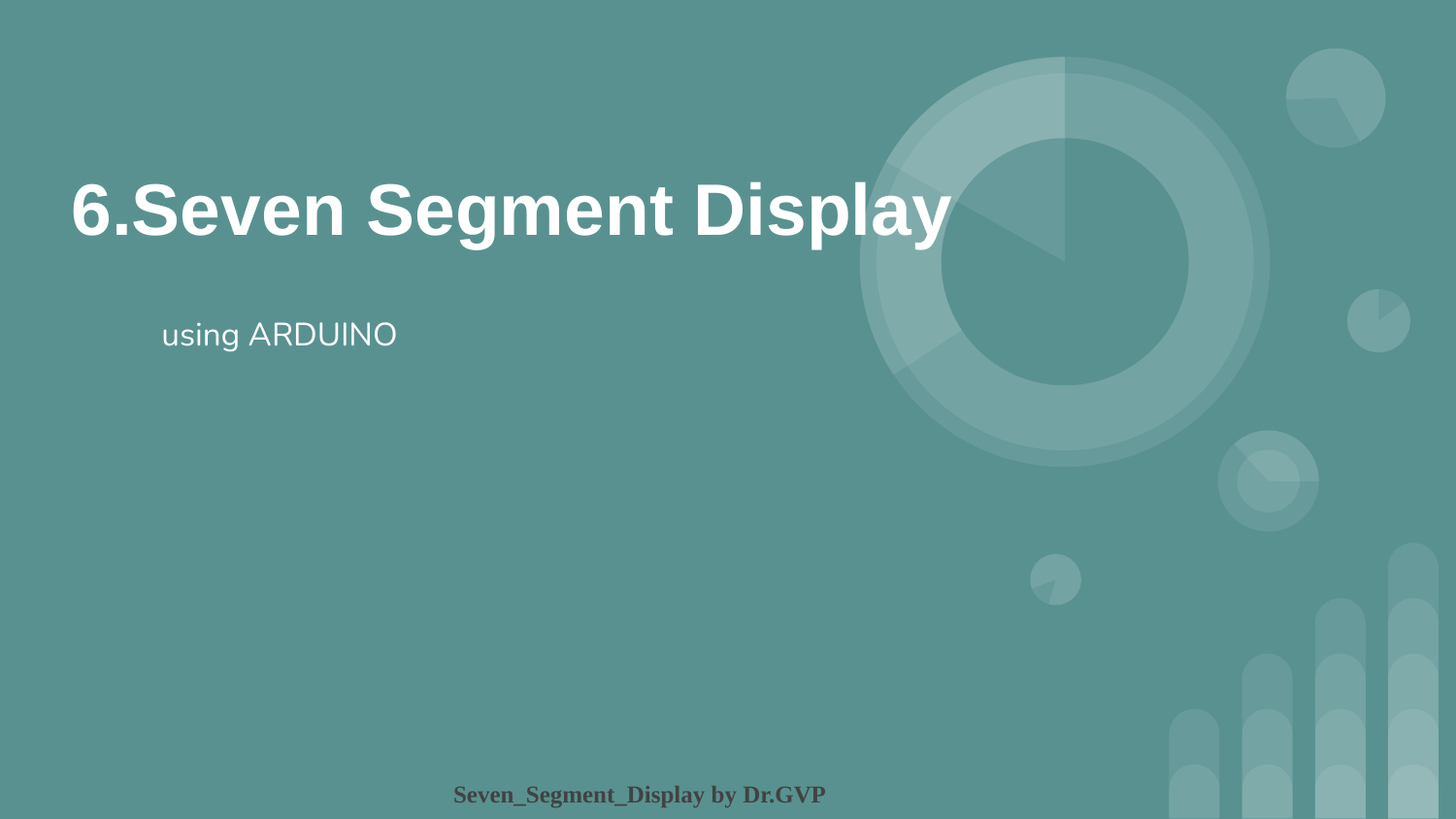

# 6.Seven Segment Display
using ARDUINO
Dr. G. V. Prasanna Anjaneyulu